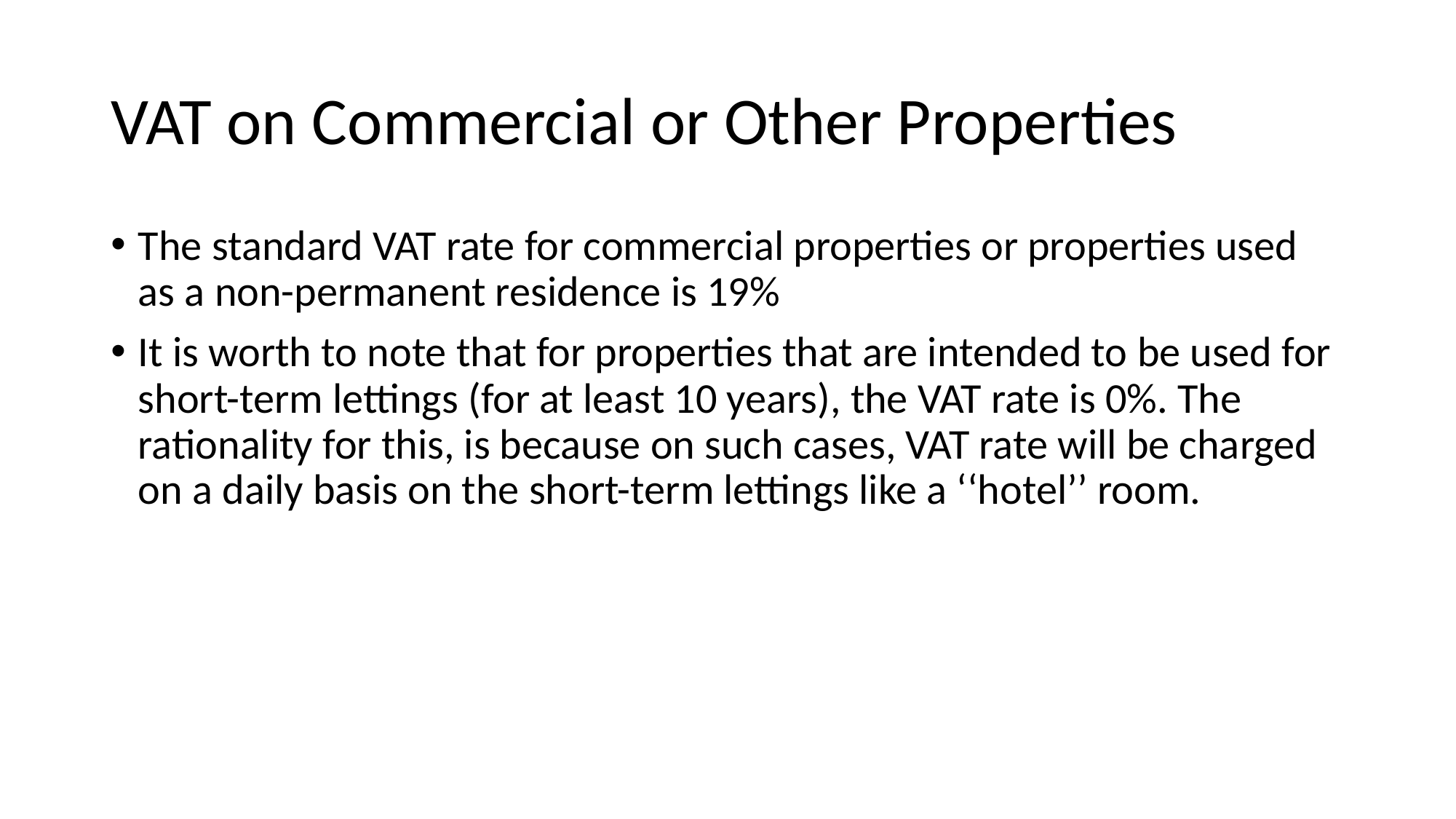

# VAT on Commercial or Other Properties
The standard VAT rate for commercial properties or properties used as a non-permanent residence is 19%
It is worth to note that for properties that are intended to be used for short-term lettings (for at least 10 years), the VAT rate is 0%. The rationality for this, is because on such cases, VAT rate will be charged on a daily basis on the short-term lettings like a ‘‘hotel’’ room.